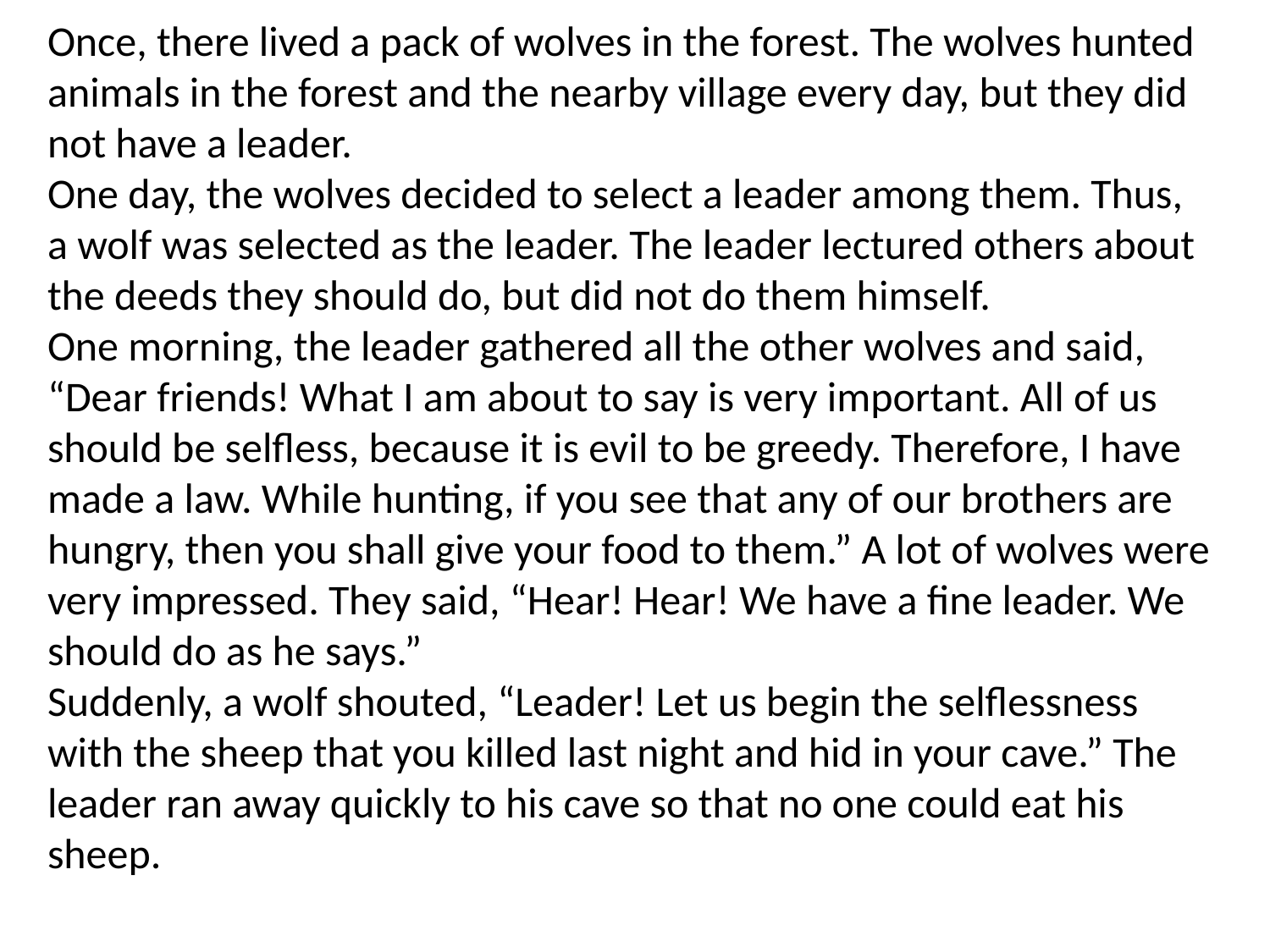

Once, there lived a pack of wolves in the forest. The wolves hunted animals in the forest and the nearby village every day, but they did not have a leader.
One day, the wolves decided to select a leader among them. Thus, a wolf was selected as the leader. The leader lectured others about the deeds they should do, but did not do them himself.
One morning, the leader gathered all the other wolves and said, “Dear friends! What I am about to say is very important. All of us should be selfless, because it is evil to be greedy. Therefore, I have made a law. While hunting, if you see that any of our brothers are hungry, then you shall give your food to them.” A lot of wolves were very impressed. They said, “Hear! Hear! We have a fine leader. We should do as he says.”
Suddenly, a wolf shouted, “Leader! Let us begin the selflessness with the sheep that you killed last night and hid in your cave.” The leader ran away quickly to his cave so that no one could eat his sheep.